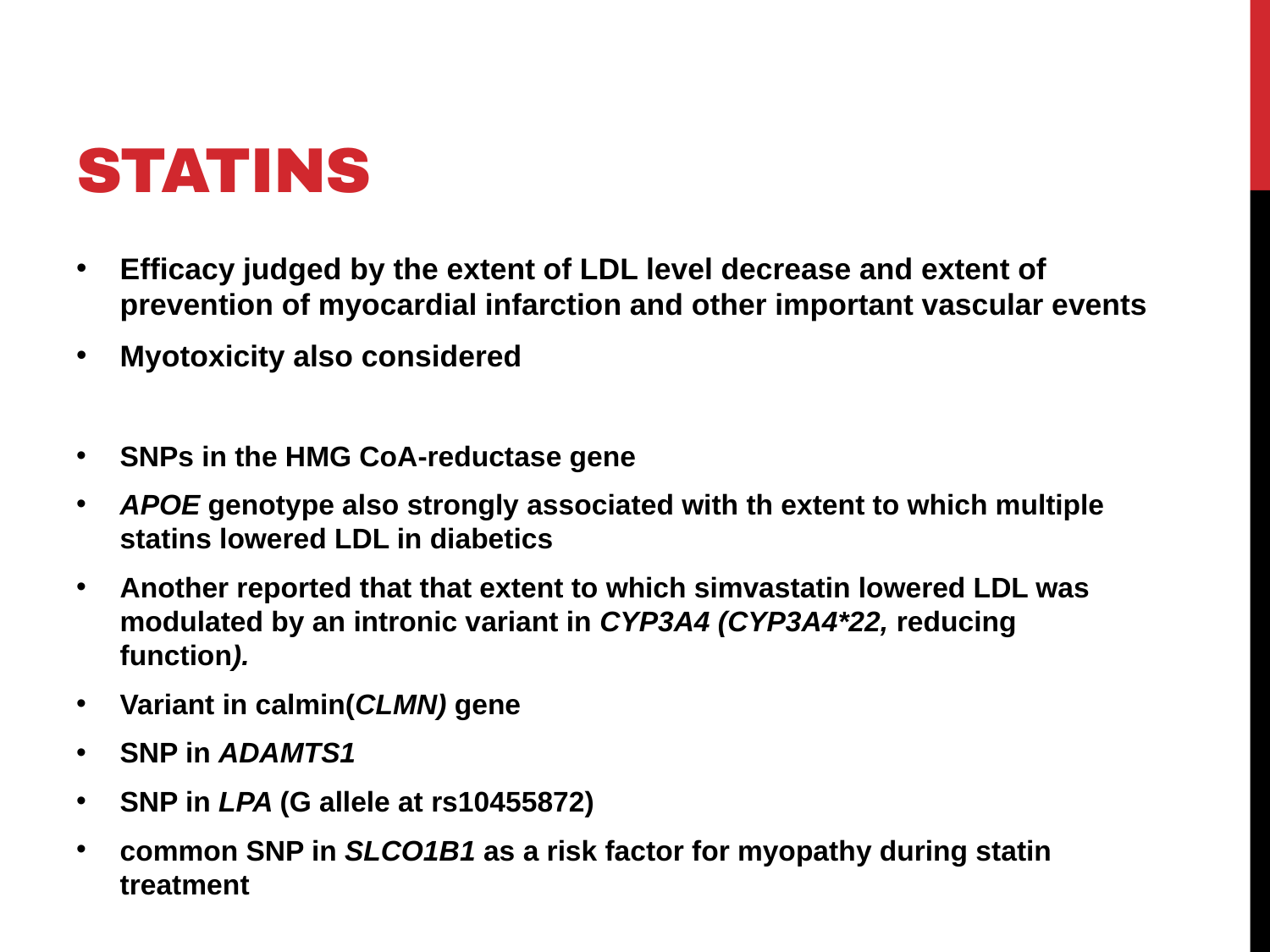

# Statins
Efficacy judged by the extent of LDL level decrease and extent of prevention of myocardial infarction and other important vascular events
Myotoxicity also considered

SNPs in the HMG CoA-reductase gene
APOE genotype also strongly associated with th extent to which multiple statins lowered LDL in diabetics
Another reported that that extent to which simvastatin lowered LDL was modulated by an intronic variant in CYP3A4 (CYP3A4*22, reducing function).
Variant in calmin(CLMN) gene
SNP in ADAMTS1
SNP in LPA (G allele at rs10455872)
common SNP in SLCO1B1 as a risk factor for myopathy during statin treatment